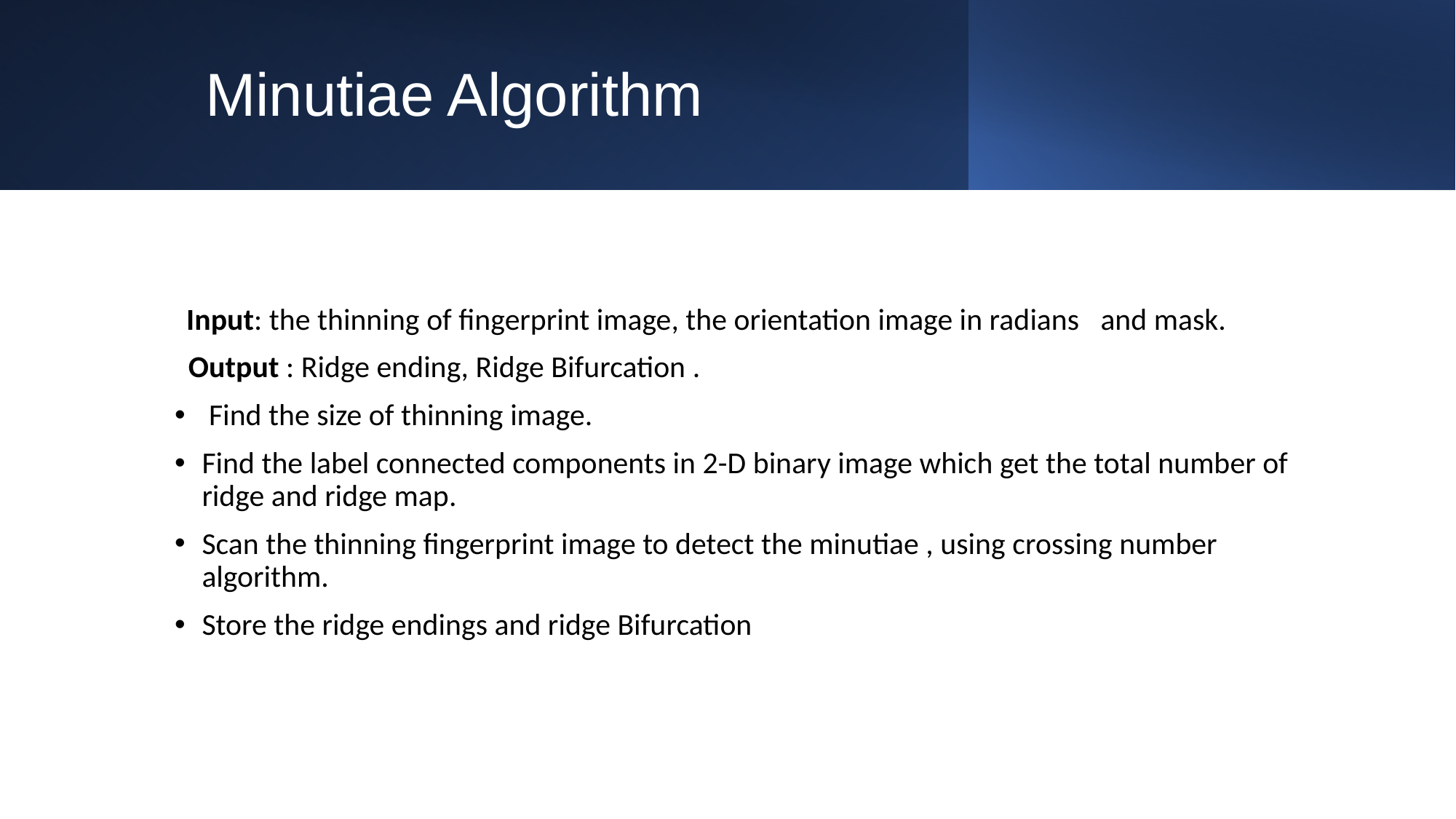

# Minutiae Algorithm
  Input: the thinning of fingerprint image, the orientation image in radians   and mask.
  Output : Ridge ending, Ridge Bifurcation .
 Find the size of thinning image.
Find the label connected components in 2-D binary image which get the total number of ridge and ridge map.
Scan the thinning fingerprint image to detect the minutiae , using crossing number algorithm.
Store the ridge endings and ridge Bifurcation